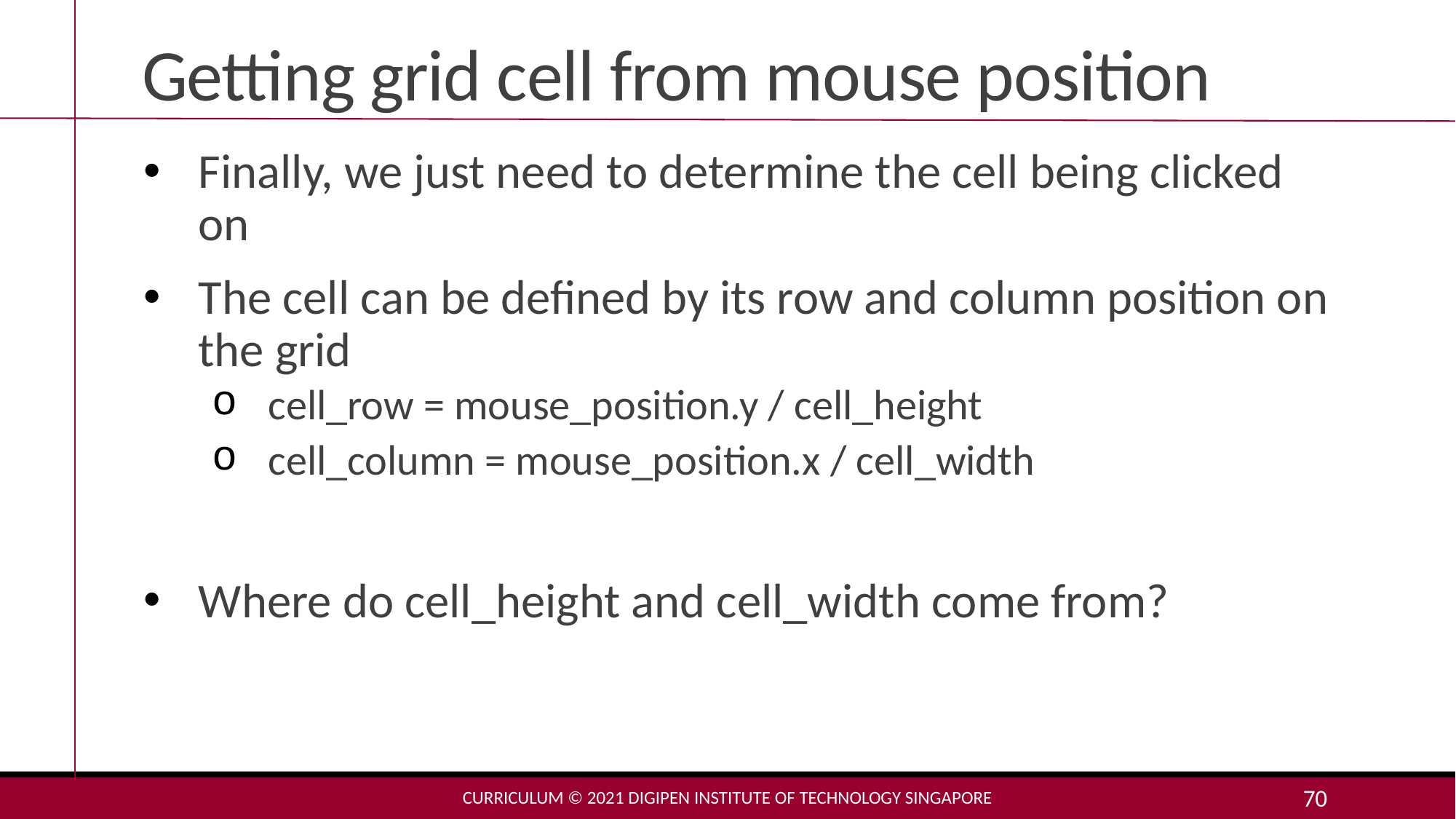

# Getting grid cell from mouse position
Finally, we just need to determine the cell being clicked on
The cell can be defined by its row and column position on the grid
cell_row = mouse_position.y / cell_height
cell_column = mouse_position.x / cell_width

Where do cell_height and cell_width come from?
Curriculum © 2021 DigiPen Institute of Technology singapore
70